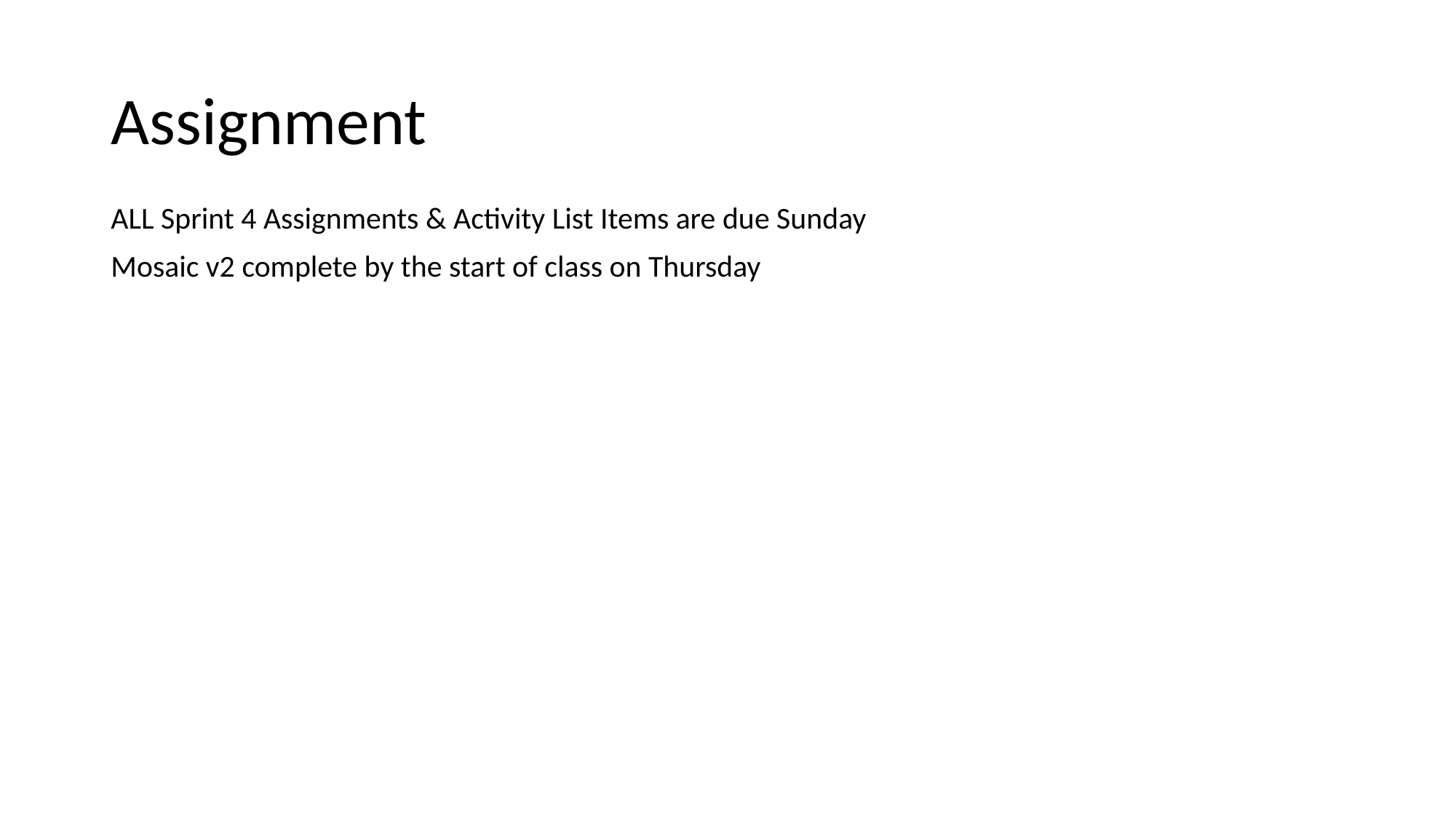

# Assignment
ALL Sprint 4 Assignments & Activity List Items are due Sunday
Mosaic v2 complete by the start of class on Thursday